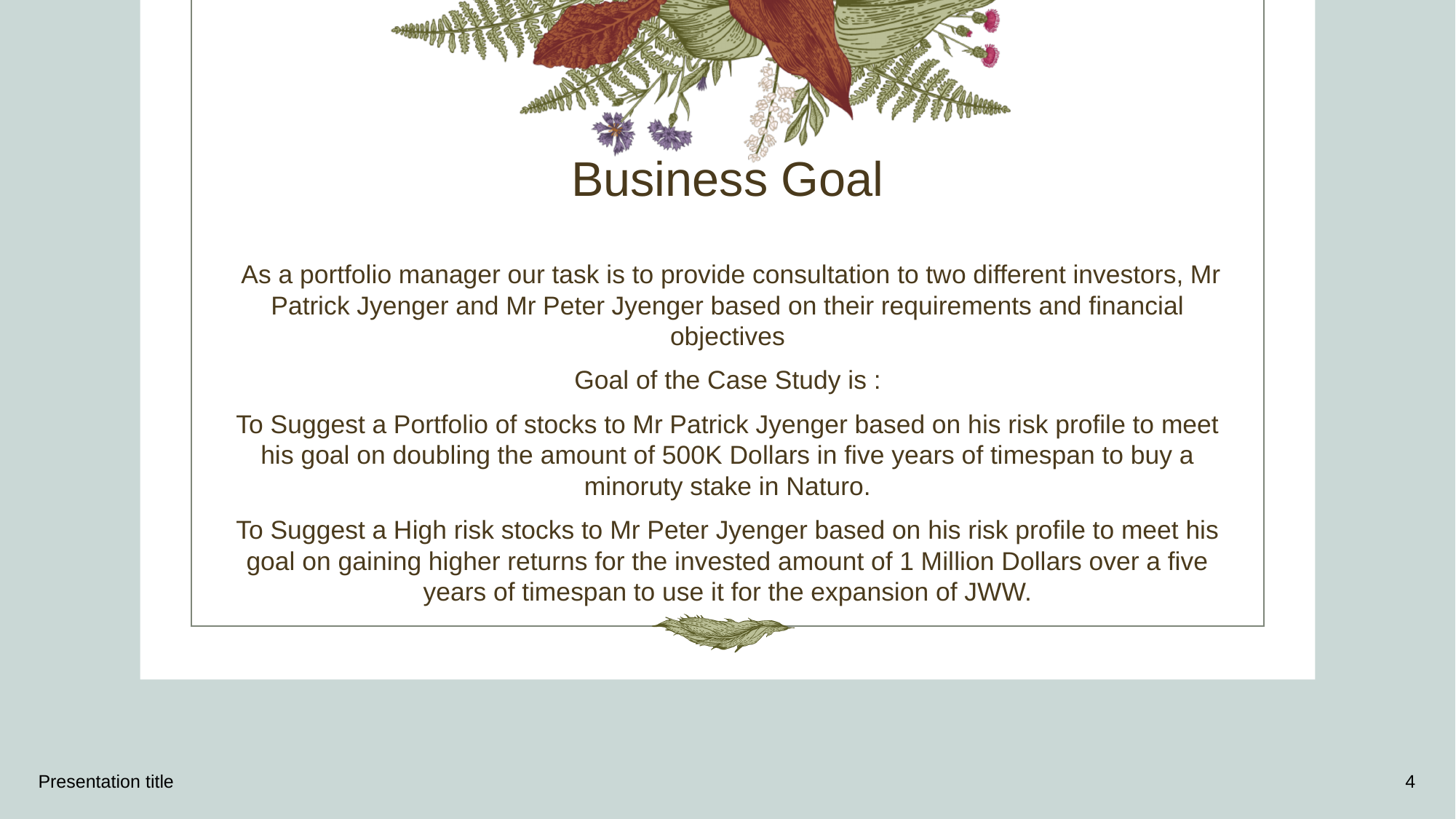

# Business Goal
 As a portfolio manager our task is to provide consultation to two different investors, Mr Patrick Jyenger and Mr Peter Jyenger based on their requirements and financial objectives
Goal of the Case Study is :
To Suggest a Portfolio of stocks to Mr Patrick Jyenger based on his risk profile to meet his goal on doubling the amount of 500K Dollars in five years of timespan to buy a minoruty stake in Naturo.
To Suggest a High risk stocks to Mr Peter Jyenger based on his risk profile to meet his goal on gaining higher returns for the invested amount of 1 Million Dollars over a five years of timespan to use it for the expansion of JWW.
Presentation title
4